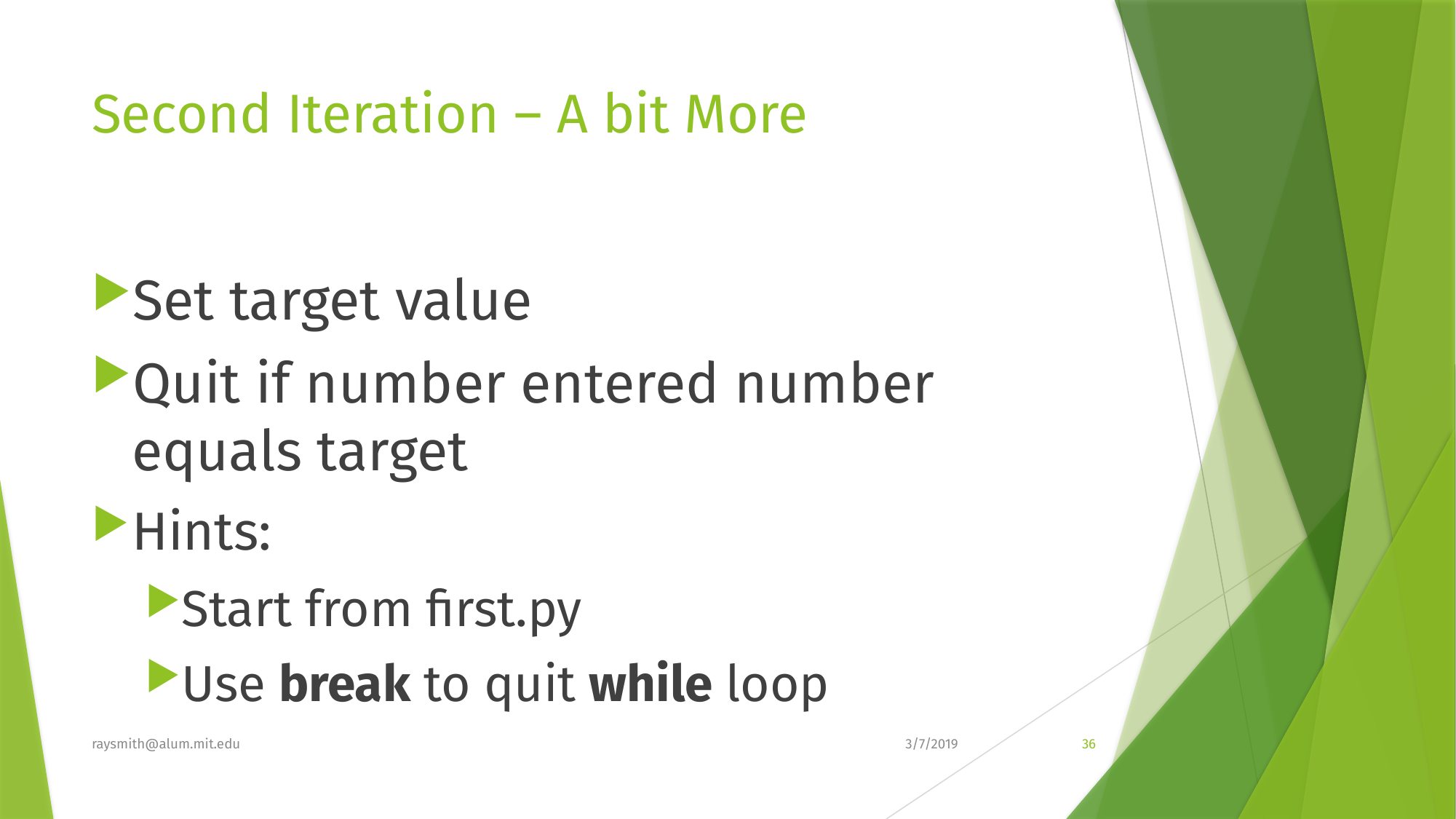

# Second Iteration – A bit More
Set target value
Quit if number entered number equals target
Hints:
Start from first.py
Use break to quit while loop
raysmith@alum.mit.edu
3/7/2019
36